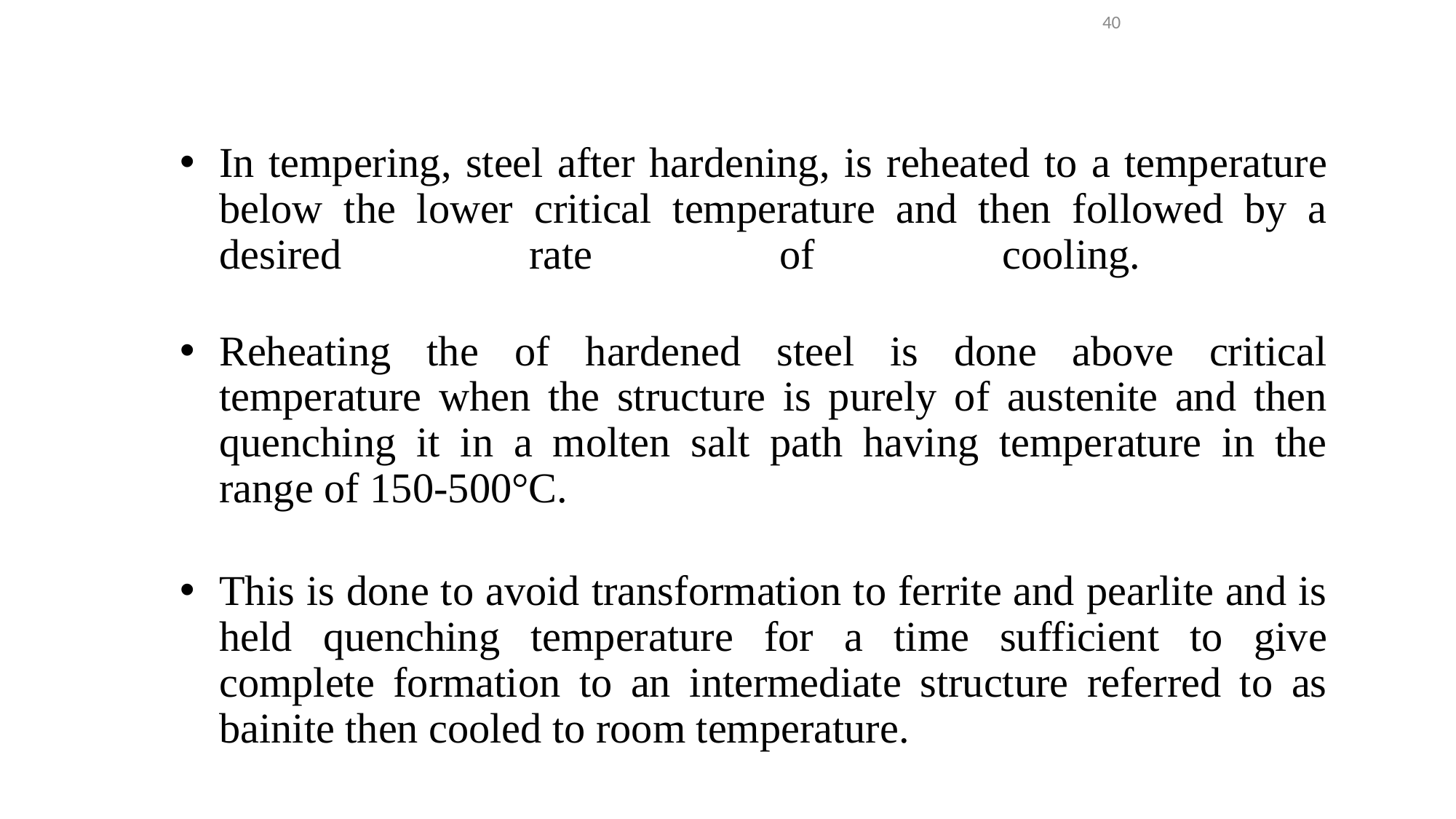

40
In tempering, steel after hardening, is reheated to a temperature below the lower critical temperature and then followed by a desired rate of cooling.
Reheating the of hardened steel is done above critical temperature when the structure is purely of austenite and then quenching it in a molten salt path having temperature in the range of 150-500°C.

This is done to avoid transformation to ferrite and pearlite and is held quenching temperature for a time sufficient to give complete formation to an intermediate structure referred to as bainite then cooled to room temperature.